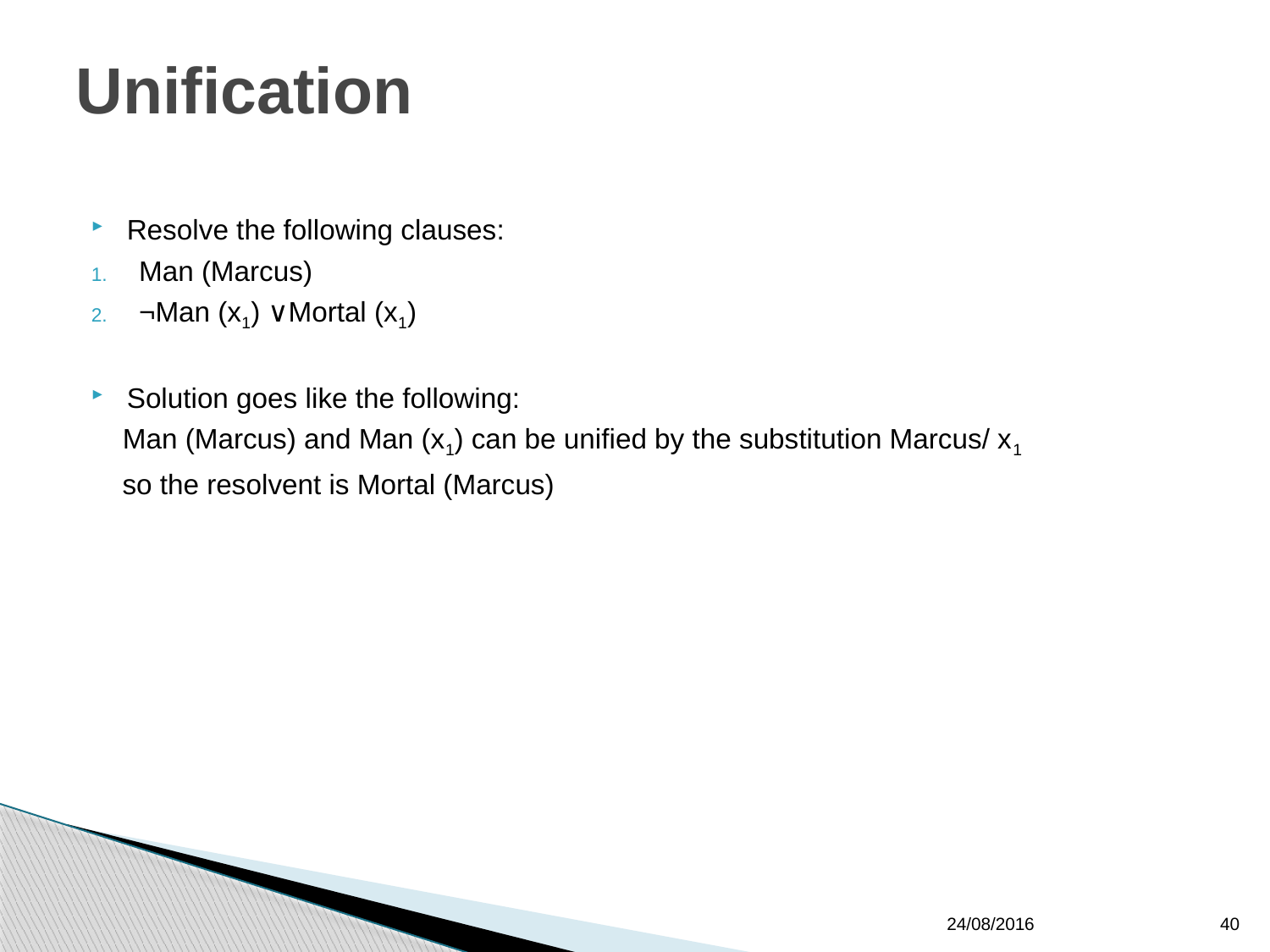

# Unification
Resolve the following clauses:
Man (Marcus)
¬Man (x1) ∨Mortal (x1)

Solution goes like the following:
    Man (Marcus) and Man (x1) can be unified by the substitution Marcus/ x1
       so the resolvent is Mortal (Marcus)

24/08/2016
40